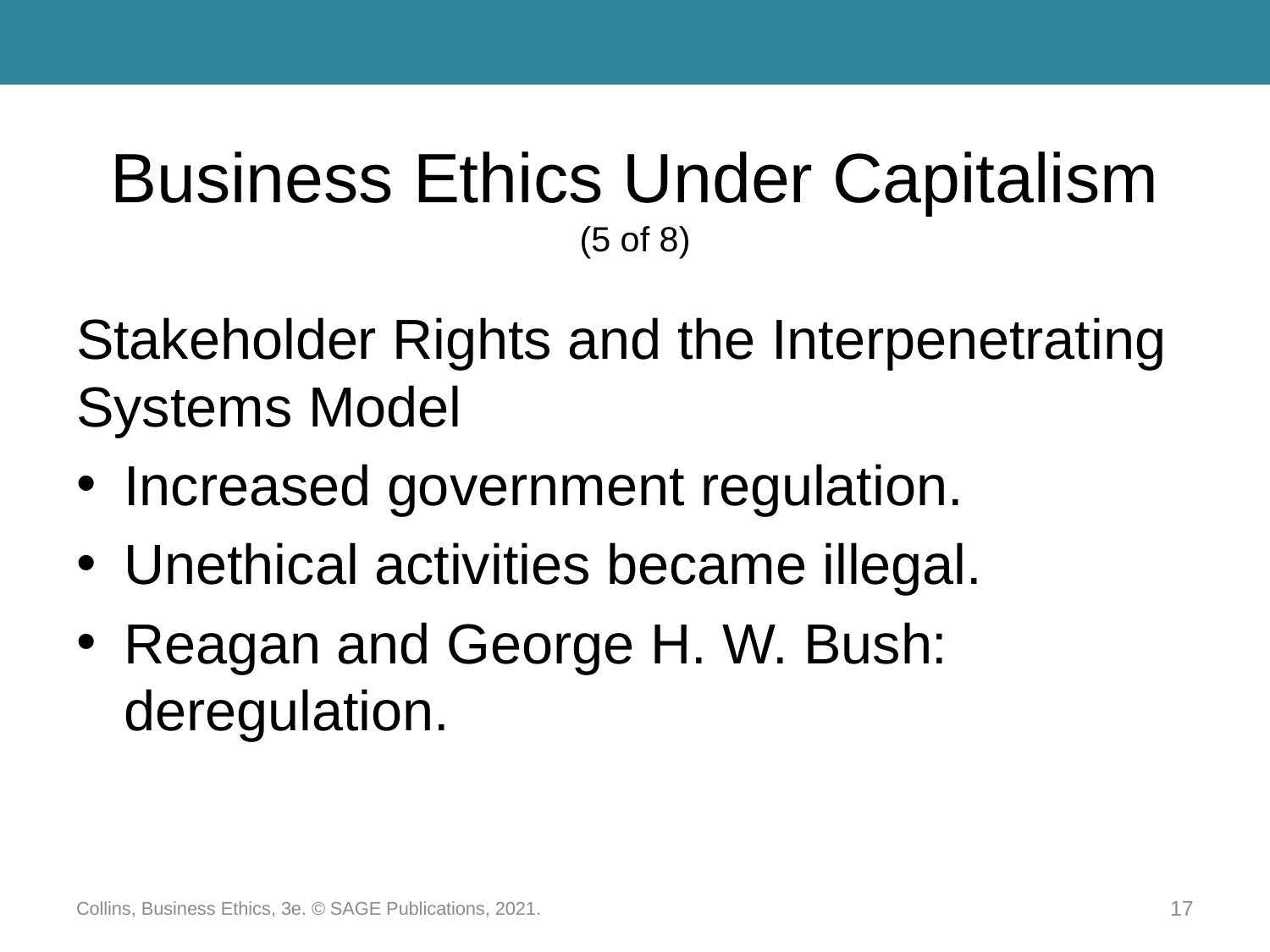

# Business Ethics Under Capitalism (5 of 8)
Stakeholder Rights and the Interpenetrating Systems Model
Increased government regulation.
Unethical activities became illegal.
Reagan and George H. W. Bush: deregulation.
Collins, Business Ethics, 3e. © SAGE Publications, 2021.
17